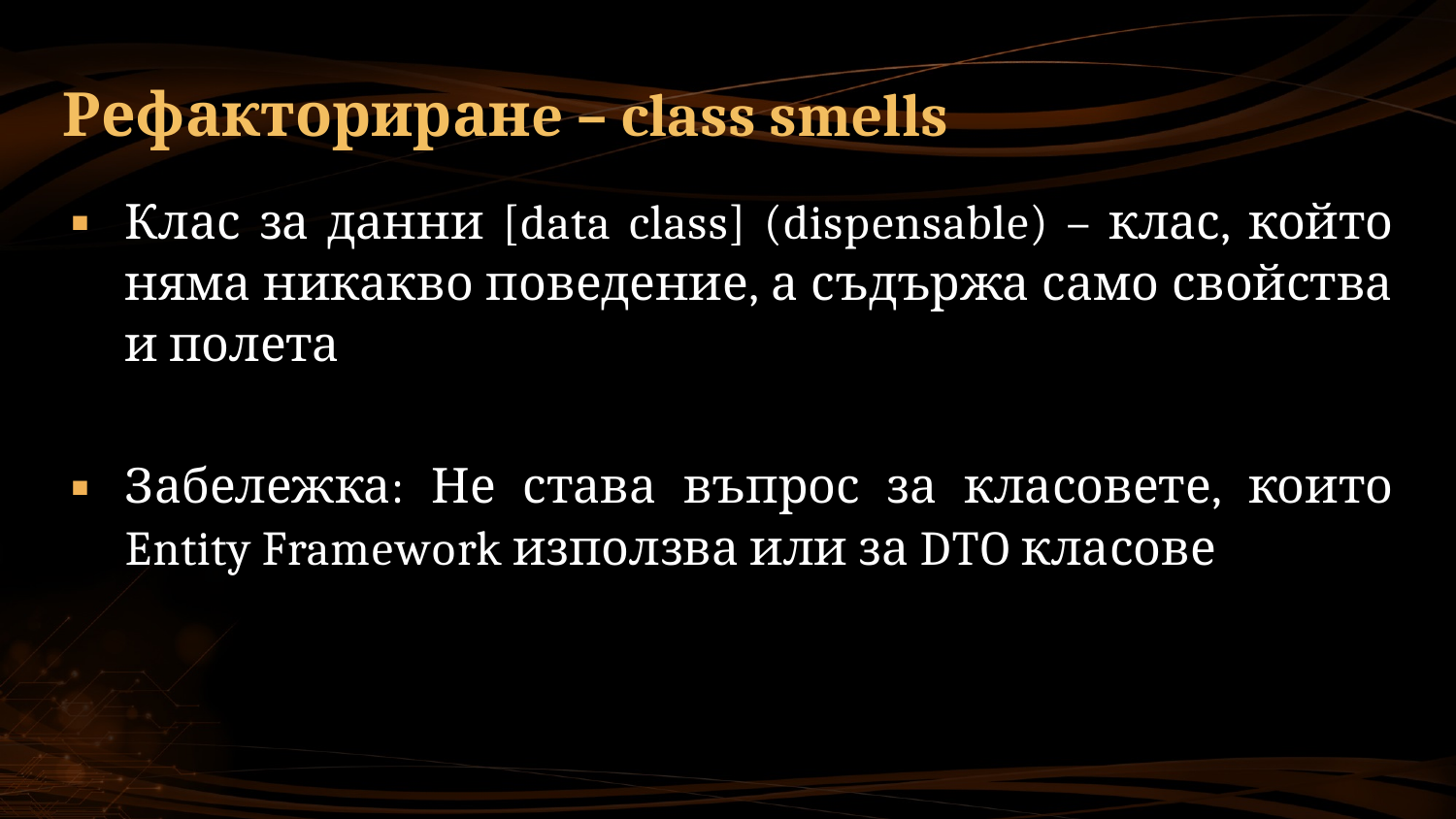

# Рефакториранe – class smells
Клас за данни [data class] (dispensable) – клас, който няма никакво поведение, а съдържа само свойства и полета

Забележка: Не става въпрос за класовете, които Entity Framework използва или за DTO класове